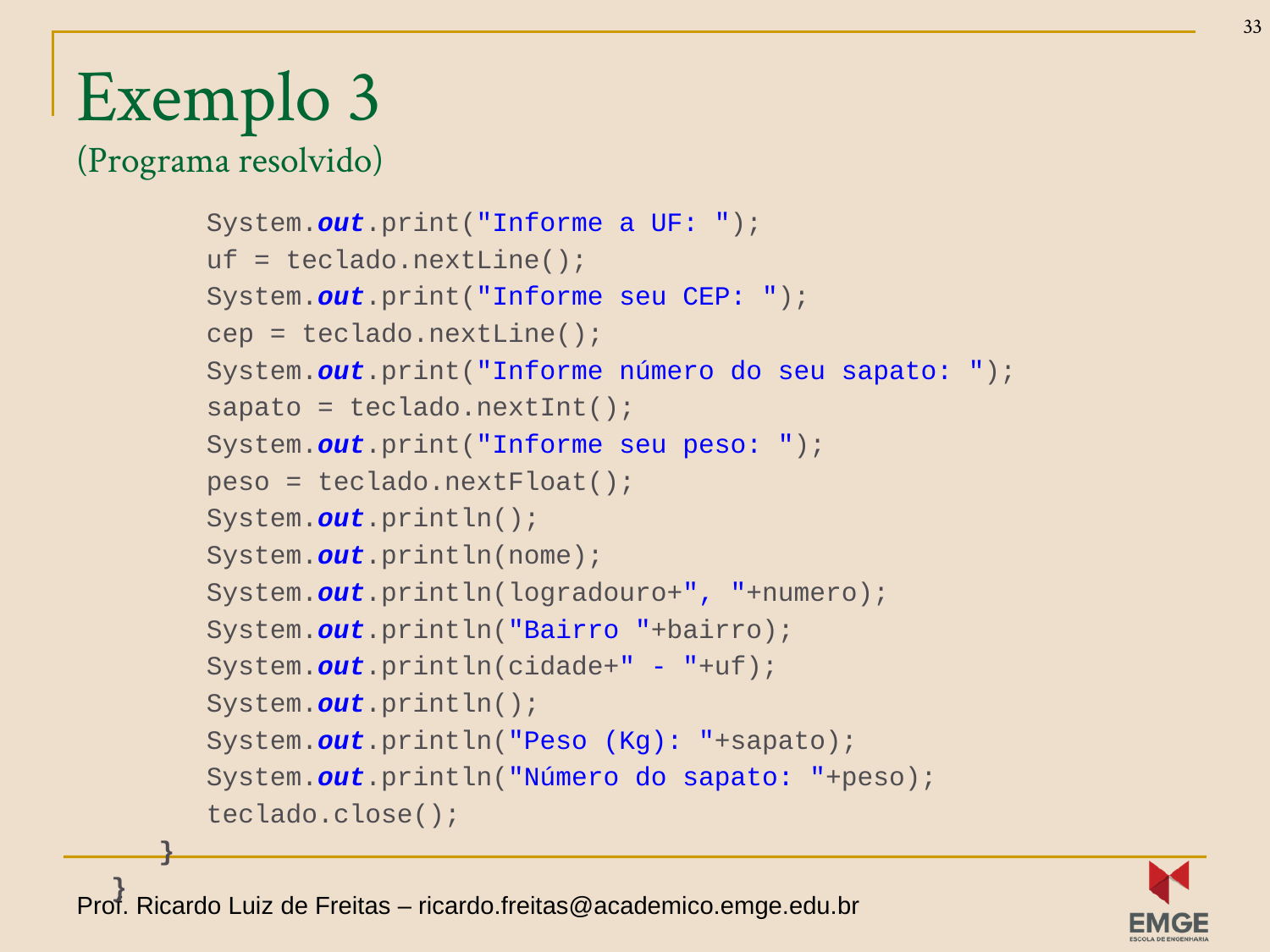

33
# Exemplo 3 (Programa resolvido)
      System.out.print("Informe a UF: ");
      uf = teclado.nextLine();
      System.out.print("Informe seu CEP: ");
      cep = teclado.nextLine();
      System.out.print("Informe número do seu sapato: ");
      sapato = teclado.nextInt();
      System.out.print("Informe seu peso: ");
      peso = teclado.nextFloat();
      System.out.println();
      System.out.println(nome);
      System.out.println(logradouro+", "+numero);
      System.out.println("Bairro "+bairro);
      System.out.println(cidade+" - "+uf);
      System.out.println();
      System.out.println("Peso (Kg): "+sapato);
      System.out.println("Número do sapato: "+peso);
      teclado.close();
   }
}